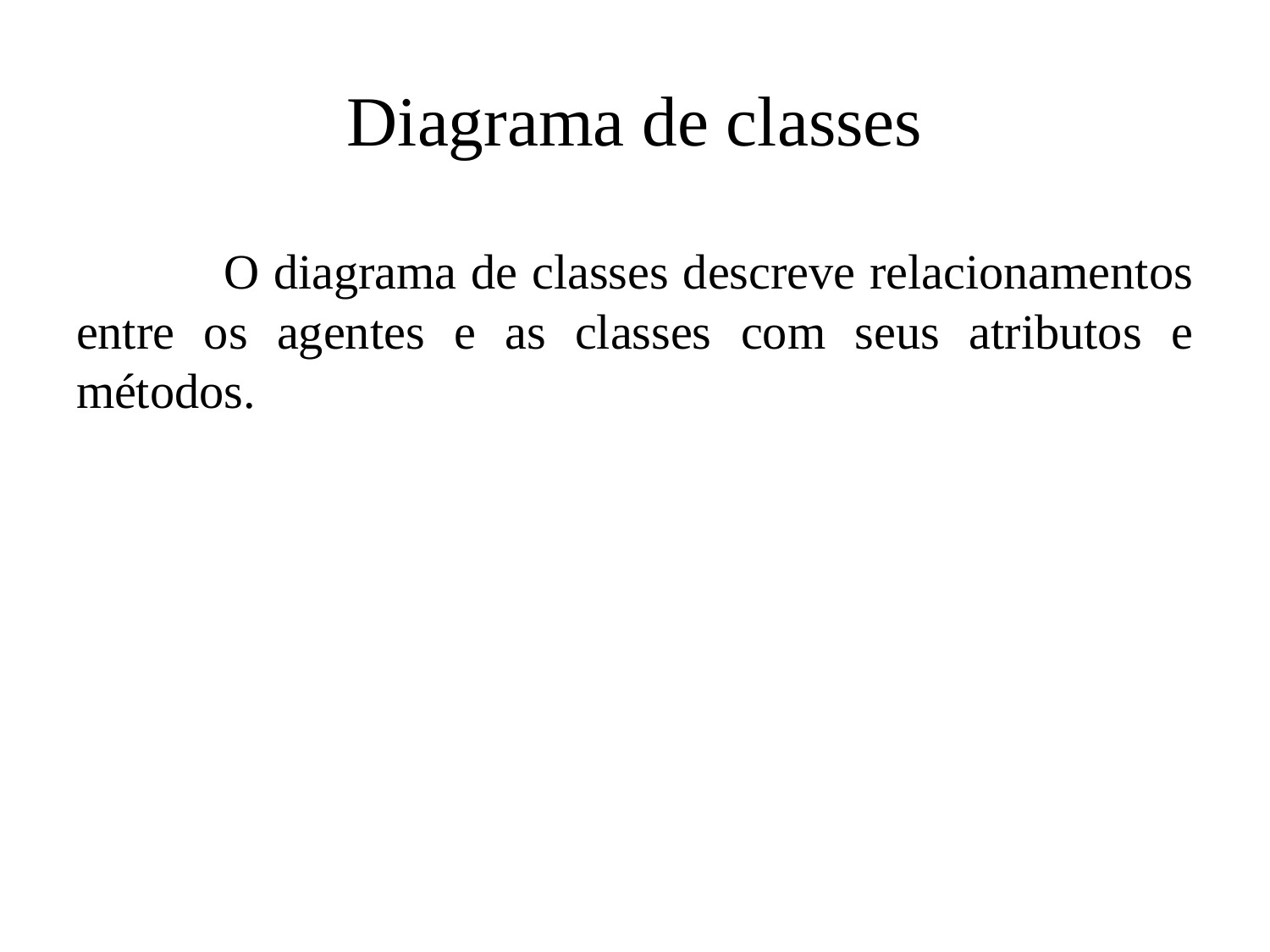

# Diagrama de classes
          O diagrama de classes descreve relacionamentos entre os agentes e as classes com seus atributos e métodos.